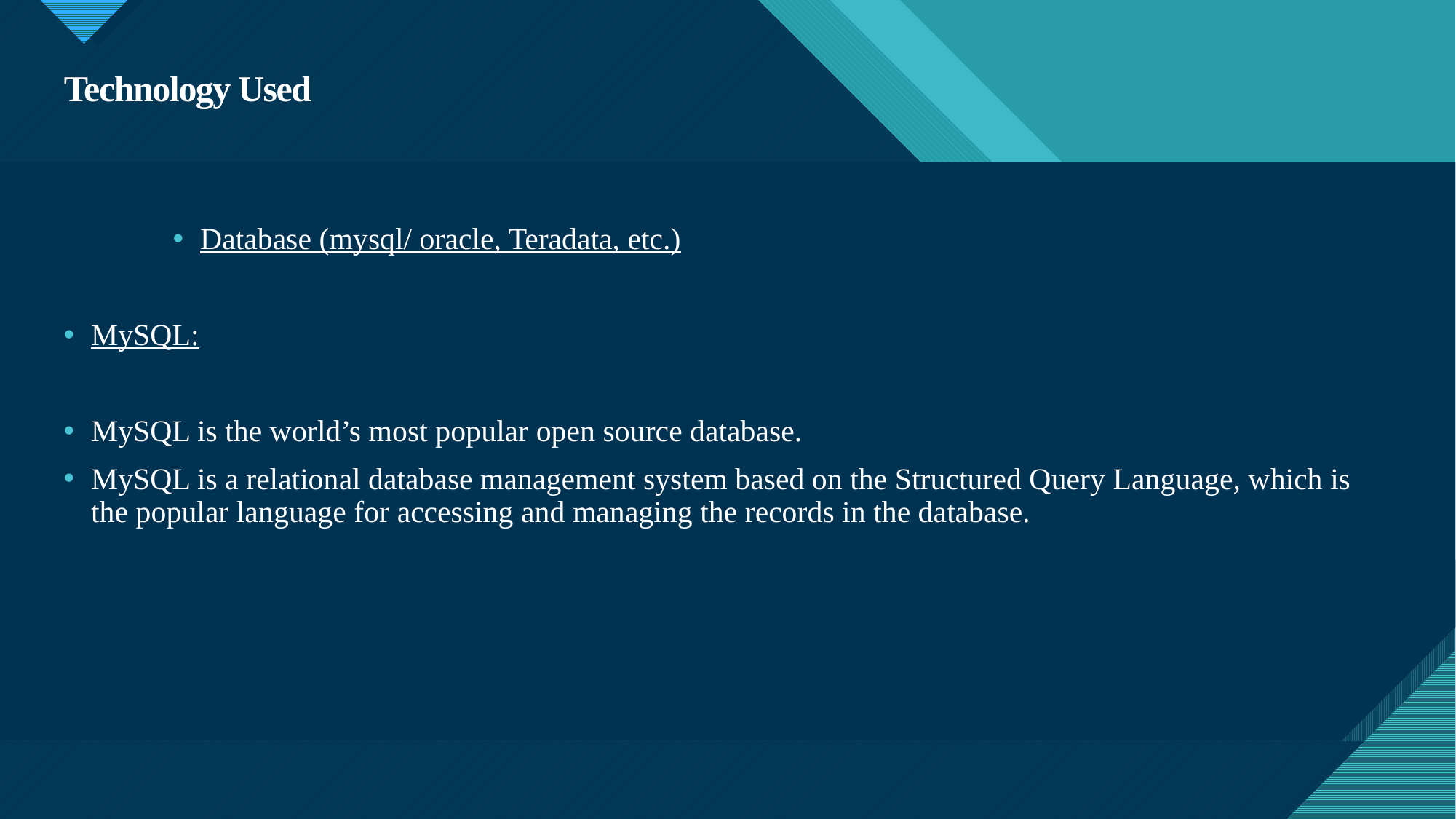

# Technology Used
Database (mysql/ oracle, Teradata, etc.)

MySQL:

MySQL is the world’s most popular open source database.
MySQL is a relational database management system based on the Structured Query Language, which is the popular language for accessing and managing the records in the database.